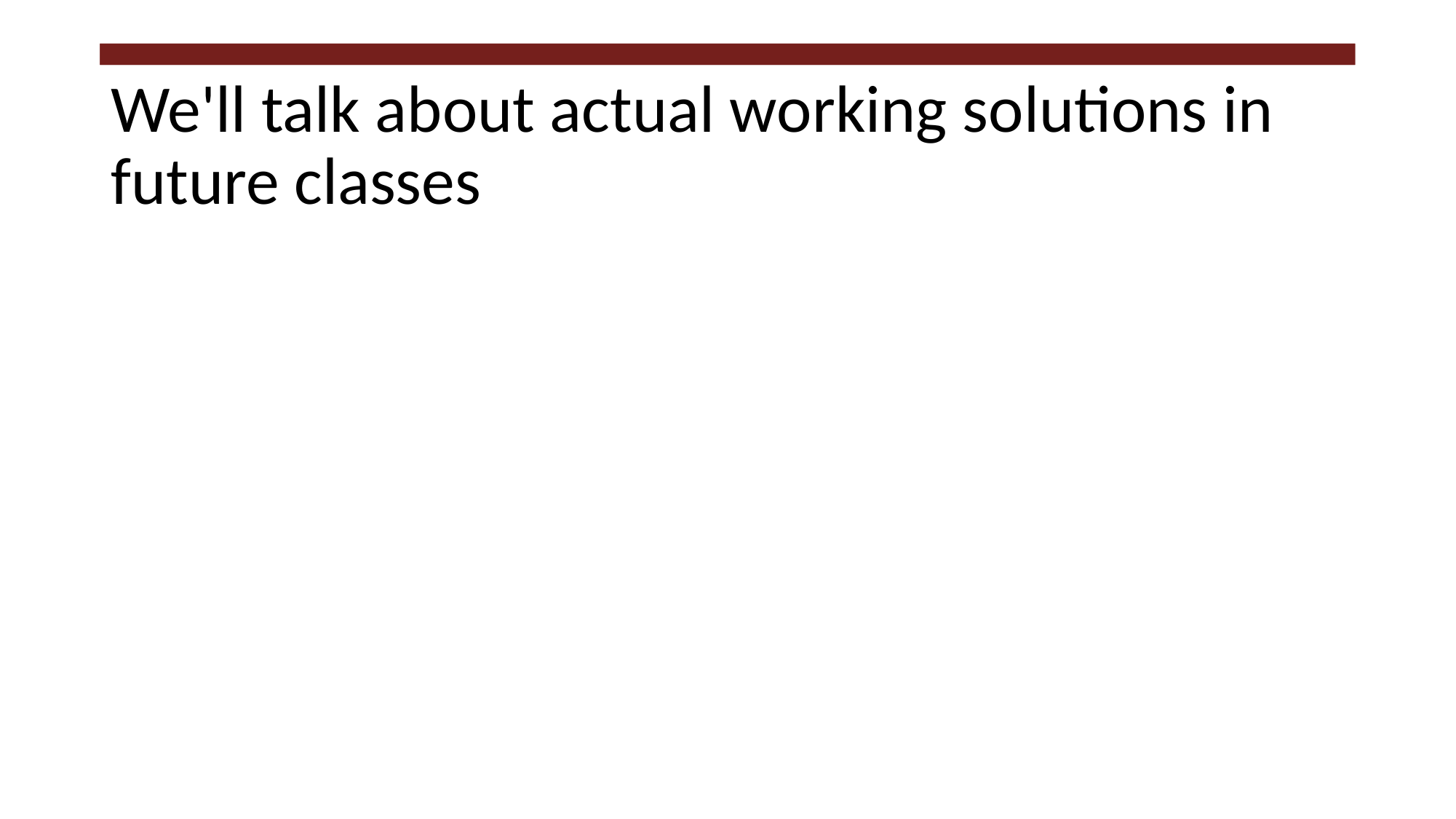

# We'll talk about actual working solutions in future classes